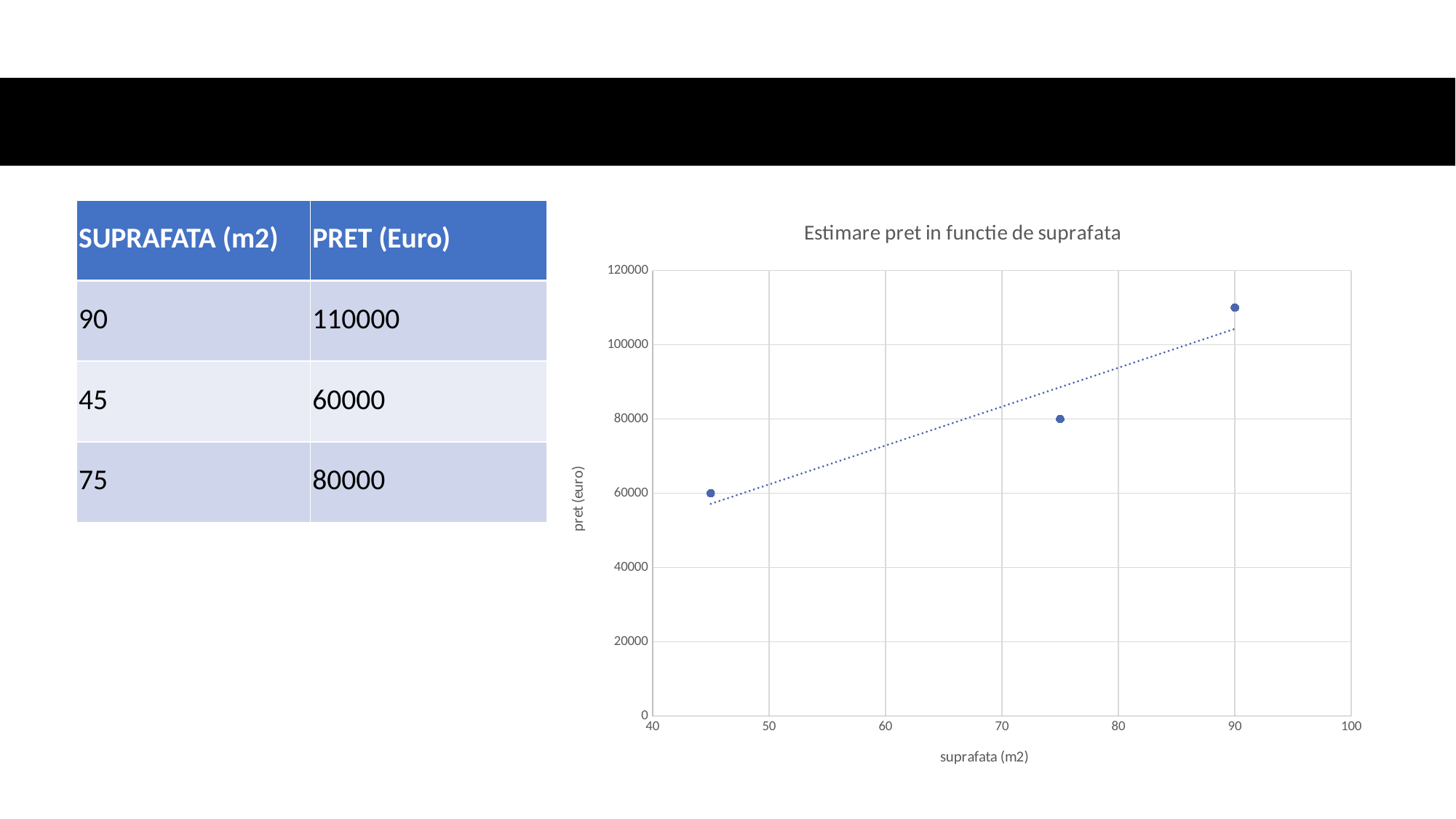

#

### Chart: Estimare pret in functie de suprafata

| Category |  |
|---|---|
| SUPRAFATA (m2) | PRET (Euro) |
| --- | --- |
| 90 | 110000 |
| 45 | 60000 |
| 75 | 80000 |